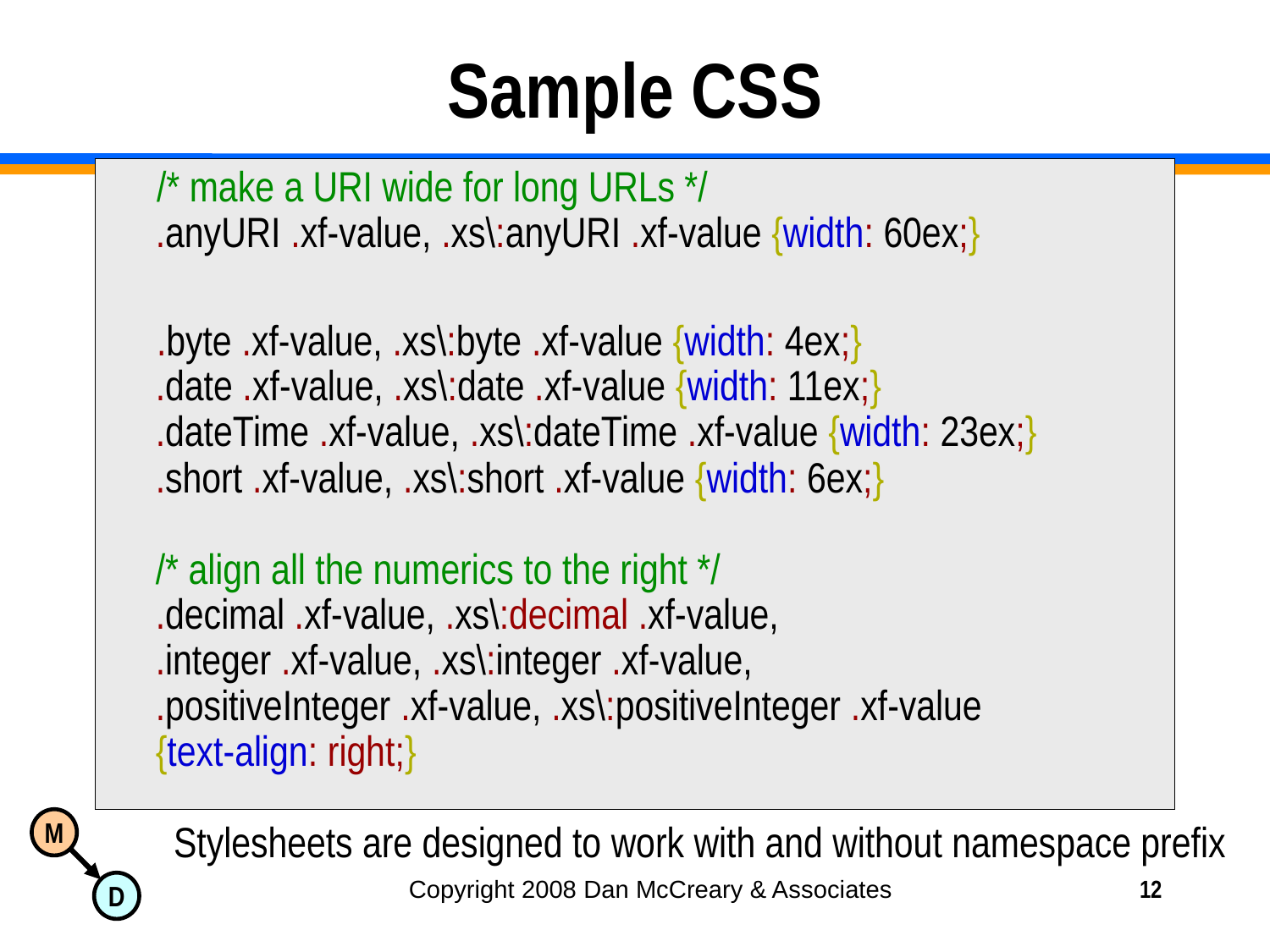

# Sample CSS
     /* make a URI wide for long URLs */
.anyURI .xf-value, .xs\:anyURI .xf-value {width: 60ex;}

     .byte .xf-value, .xs\:byte .xf-value {width: 4ex;}
.date .xf-value, .xs\:date .xf-value {width: 11ex;}
.dateTime .xf-value, .xs\:dateTime .xf-value {width: 23ex;}
.short .xf-value, .xs\:short .xf-value {width: 6ex;}
/* align all the numerics to the right */
.decimal .xf-value, .xs\:decimal .xf-value,
.integer .xf-value, .xs\:integer .xf-value,
.positiveInteger .xf-value, .xs\:positiveInteger .xf-value
{text-align: right;}
Stylesheets are designed to work with and without namespace prefix

Copyright 2008 Dan McCreary & Associates
12